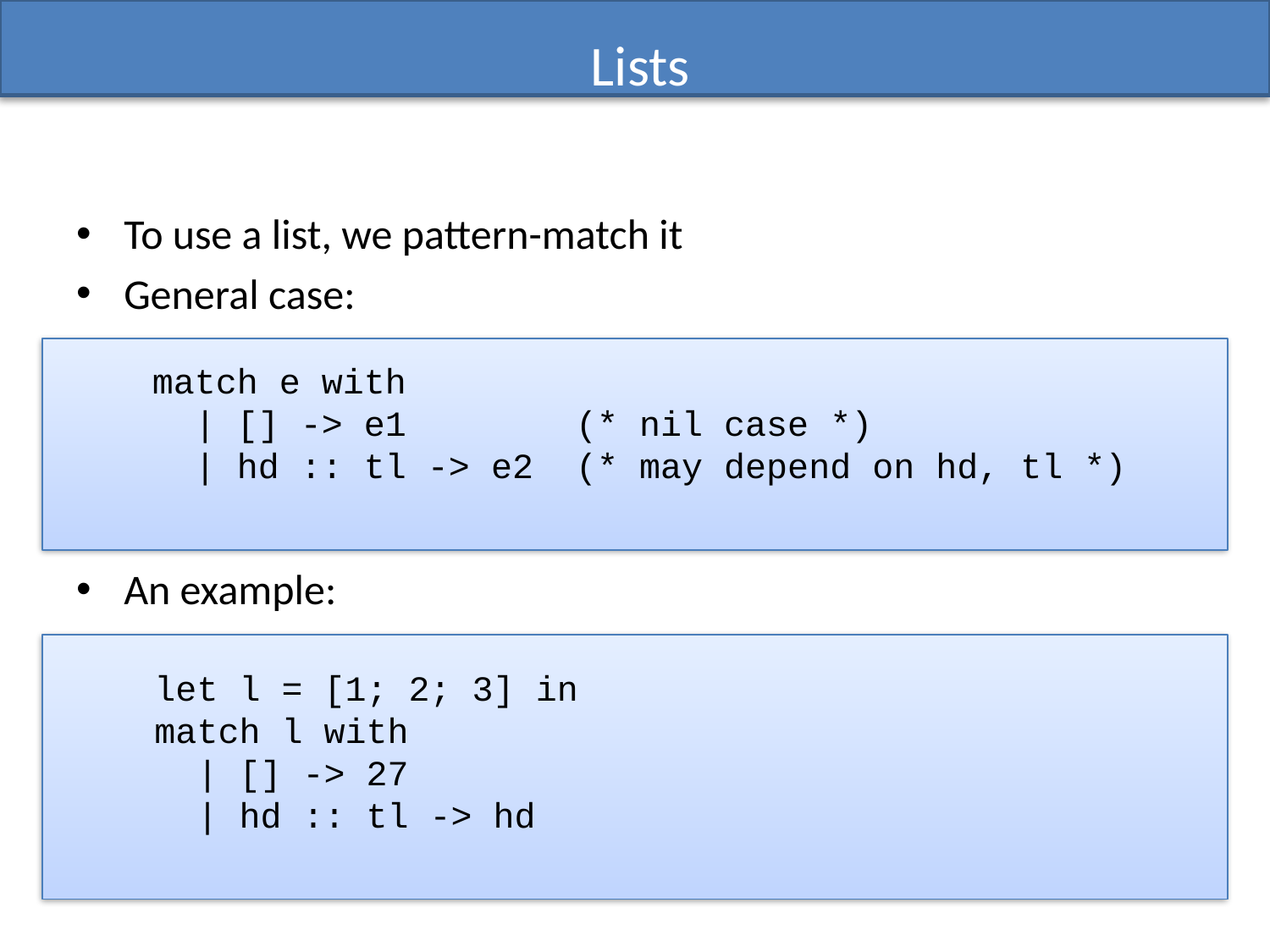

# Lists
To use a list, we pattern-match it
General case:

An example:

match e with
  | [] -> e1        (* nil case *)
  | hd :: tl -> e2  (* may depend on hd, tl *)

let l = [1; 2; 3] in
match l with
  | [] -> 27
  | hd :: tl -> hd